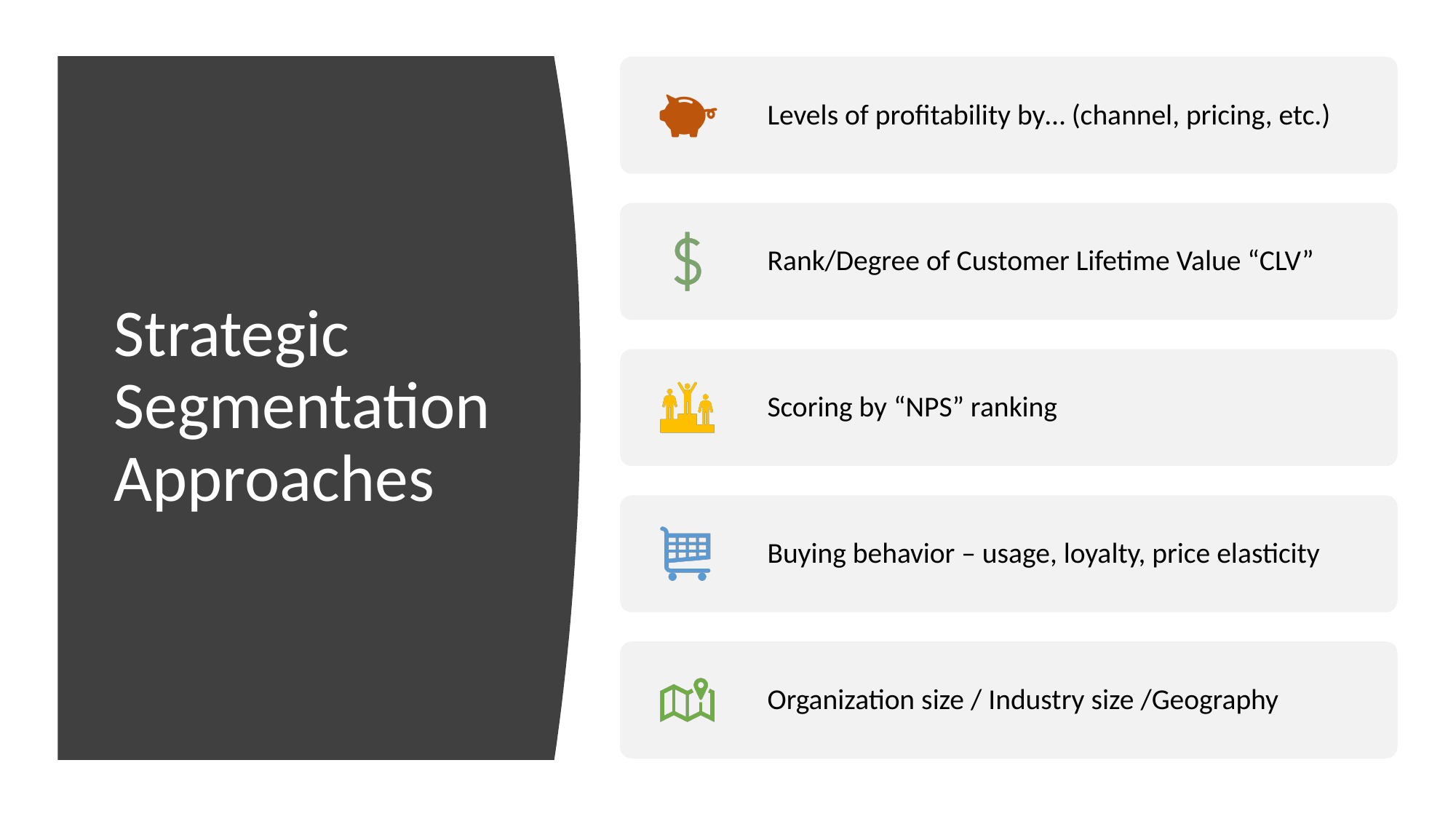

Levels of profitability by… (channel, pricing, etc.)
Rank/Degree of Customer Lifetime Value “CLV”
Scoring by “NPS” ranking
Buying behavior – usage, loyalty, price elasticity
Organization size / Industry size /Geography

# Strategic Segmentation Approaches